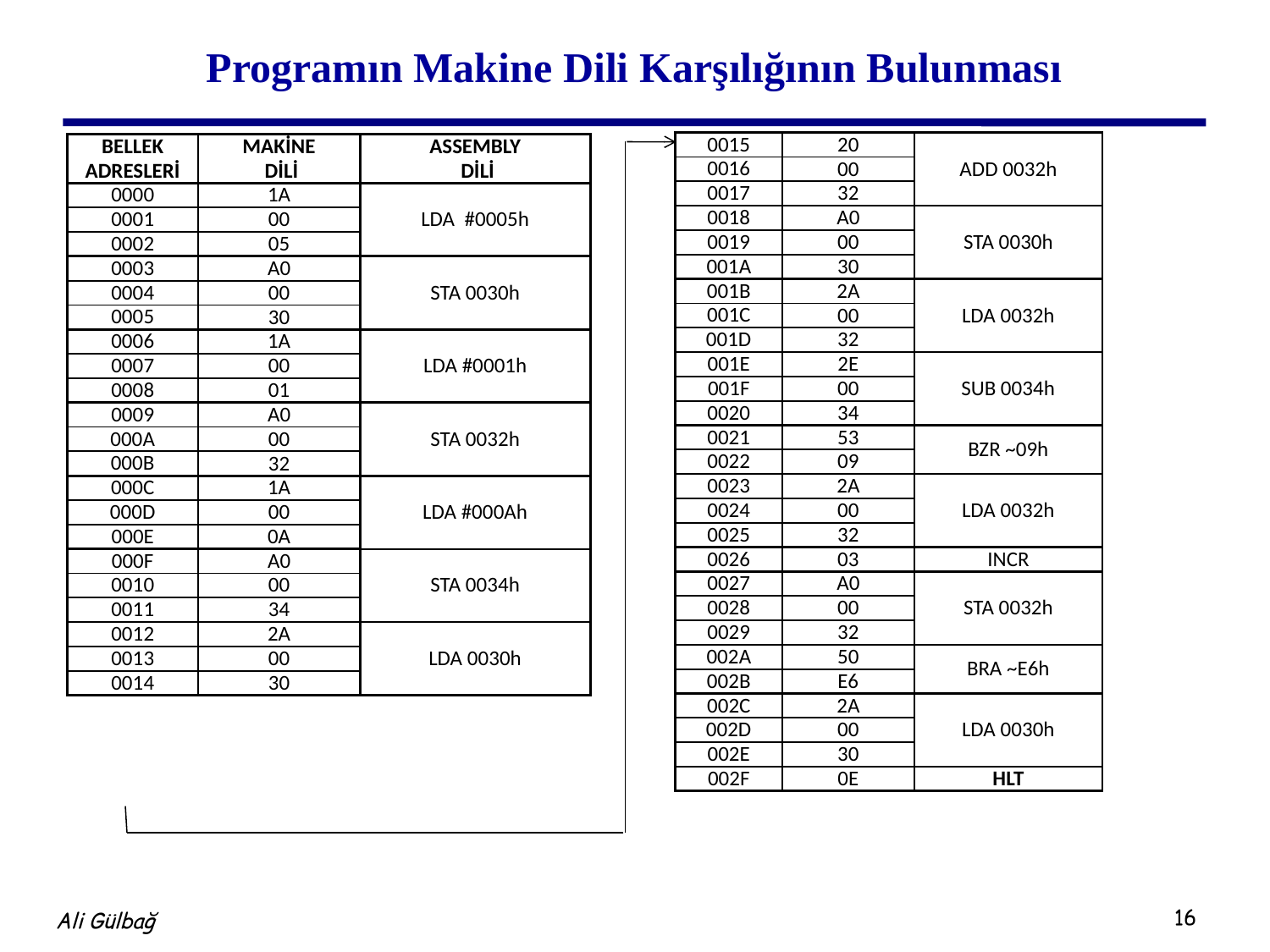

# Programın Makine Dili Karşılığının Bulunması
| 0015 | 20 | ADD 0032h |
| --- | --- | --- |
| 0016 | 00 |  |
| 0017 | 32 |  |
| 0018 | A0 | STA 0030h |
| 0019 | 00 |  |
| 001A | 30 |  |
| 001B | 2A | LDA 0032h |
| 001C | 00 |  |
| 001D | 32 |  |
| 001E | 2E | SUB 0034h |
| 001F | 00 |  |
| 0020 | 34 |  |
| 0021 | 53 | BZR ~09h |
| 0022 | 09 |  |
| 0023 | 2A | LDA 0032h |
| 0024 | 00 |  |
| 0025 | 32 |  |
| 0026 | 03 | INCR |
| 0027 | A0 | STA 0032h |
| 0028 | 00 |  |
| 0029 | 32 |  |
| 002A | 50 | BRA ~E6h |
| 002B | E6 |  |
| 002C | 2A | LDA 0030h |
| 002D | 00 |  |
| 002E | 30 |  |
| 002F | 0E | HLT |
| BELLEK ADRESLERİ | MAKİNE DİLİ | ASSEMBLY DİLİ |
| --- | --- | --- |
| 0000 | 1A | LDA #0005h |
| 0001 | 00 |  |
| 0002 | 05 |  |
| 0003 | A0 | STA 0030h |
| 0004 | 00 |  |
| 0005 | 30 |  |
| 0006 | 1A | LDA #0001h |
| 0007 | 00 |  |
| 0008 | 01 |  |
| 0009 | A0 | STA 0032h |
| 000A | 00 |  |
| 000B | 32 |  |
| 000C | 1A | LDA #000Ah |
| 000D | 00 |  |
| 000E | 0A |  |
| 000F | A0 | STA 0034h |
| 0010 | 00 |  |
| 0011 | 34 |  |
| 0012 | 2A | LDA 0030h |
| 0013 | 00 |  |
| 0014 | 30 |  |